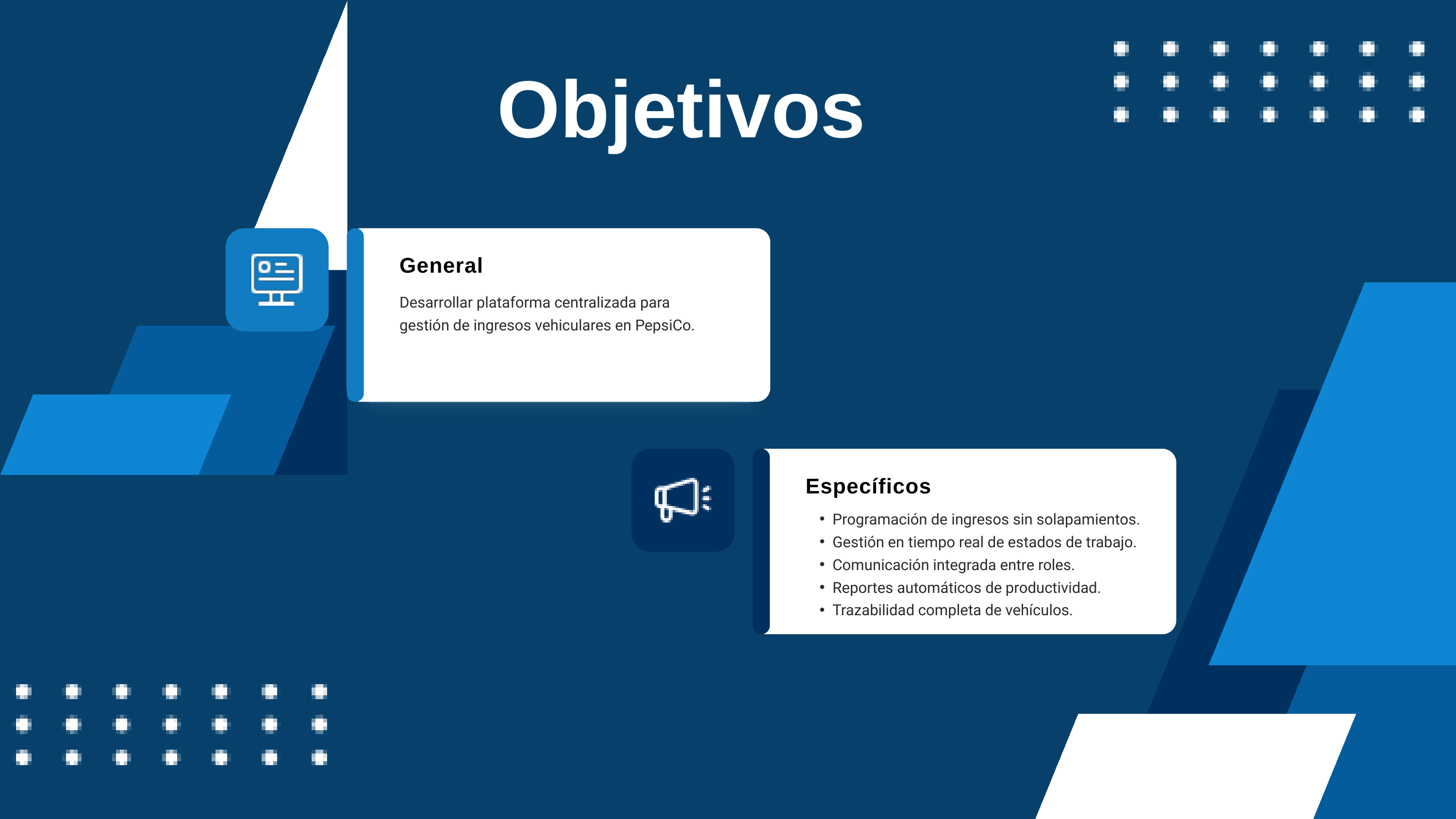

Objetivos

General

Desarrollar plataforma centralizada para gestión de ingresos vehiculares en PepsiCo.

Específicos

Programación de ingresos sin solapamientos.
Gestión en tiempo real de estados de trabajo.
Comunicación integrada entre roles.
Reportes automáticos de productividad.
Trazabilidad completa de vehículos.